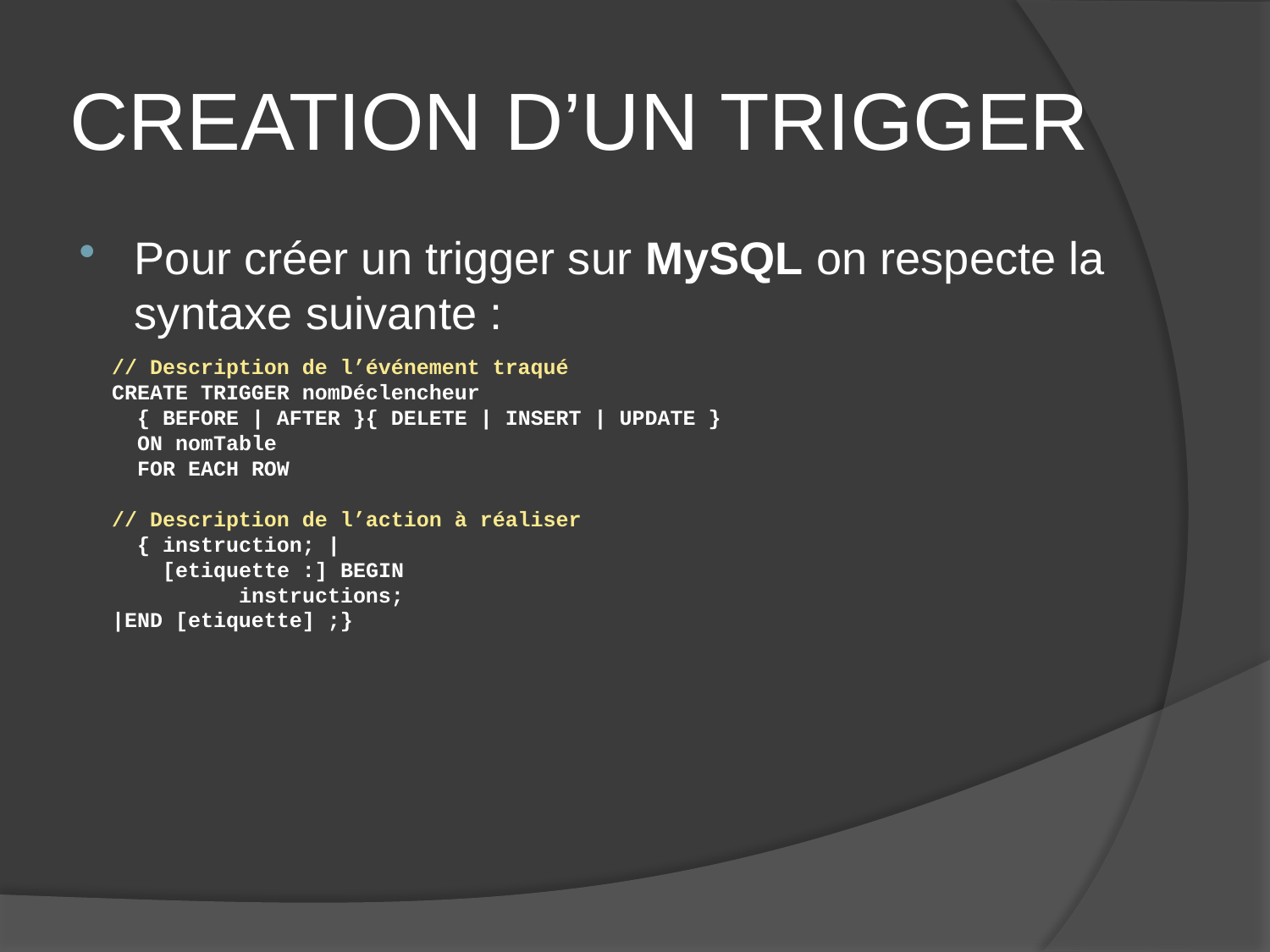

# CREATION D’UN TRIGGER
Pour créer un trigger sur MySQL on respecte la syntaxe suivante :

// Description de l’événement traqué
CREATE TRIGGER nomDéclencheur
  { BEFORE | AFTER }{ DELETE | INSERT | UPDATE }
  ON nomTable
  FOR EACH ROW

// Description de l’action à réaliser
  { instruction; |
    [etiquette :] BEGIN
	instructions;
|END [etiquette] ;}